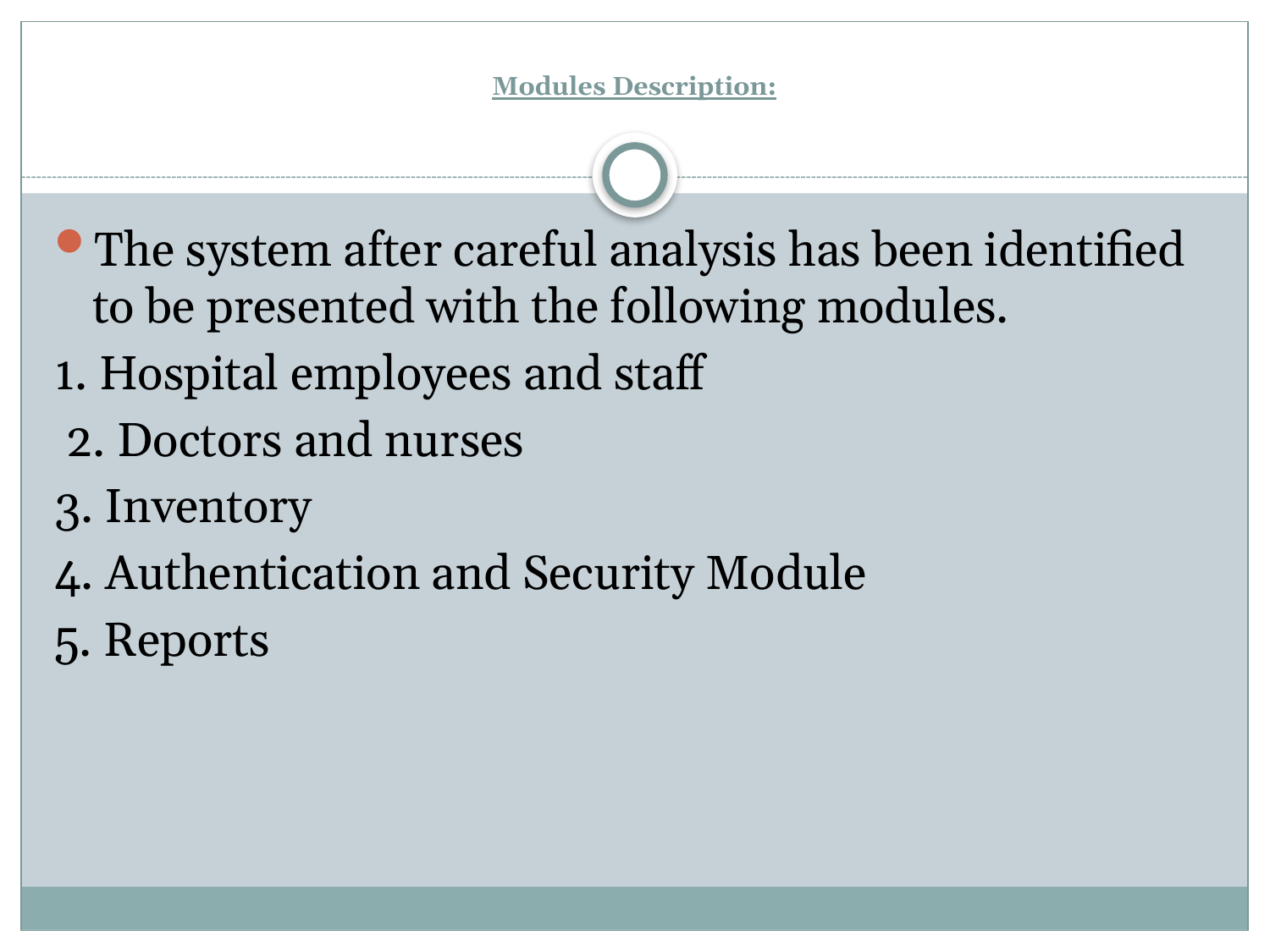

# Modules Description:
The system after careful analysis has been identified to be presented with the following modules.
1. Hospital employees and staff
 2. Doctors and nurses
3. Inventory
4. Authentication and Security Module
5. Reports